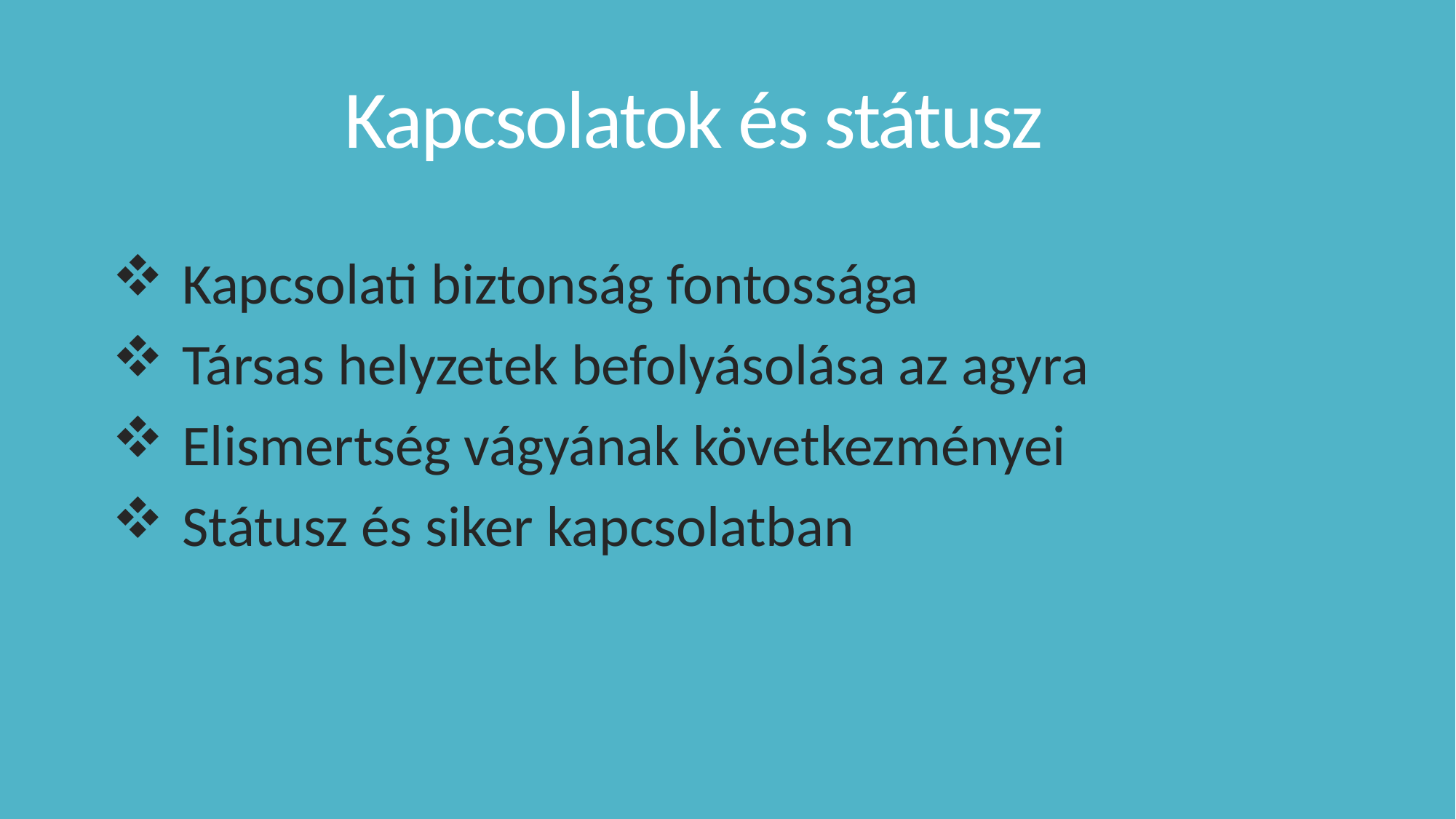

# Kapcsolatok és státusz
Kapcsolati biztonság fontossága
Társas helyzetek befolyásolása az agyra
Elismertség vágyának következményei
Státusz és siker kapcsolatban